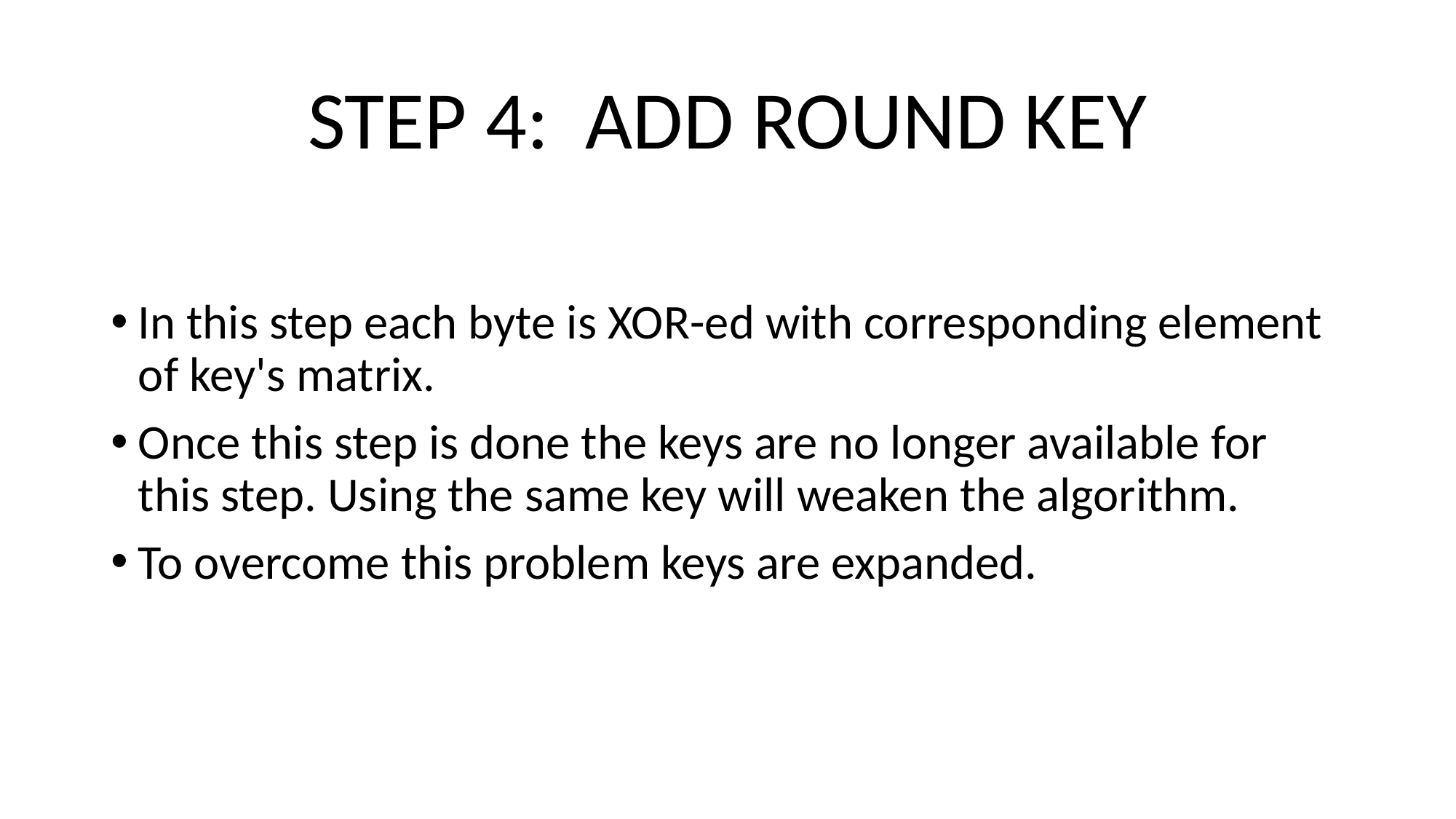

# STEP 4:  ADD ROUND KEY

In this step each byte is XOR-ed with corresponding element of key's matrix.
Once this step is done the keys are no longer available for this step. Using the same key will weaken the algorithm.
To overcome this problem keys are expanded.